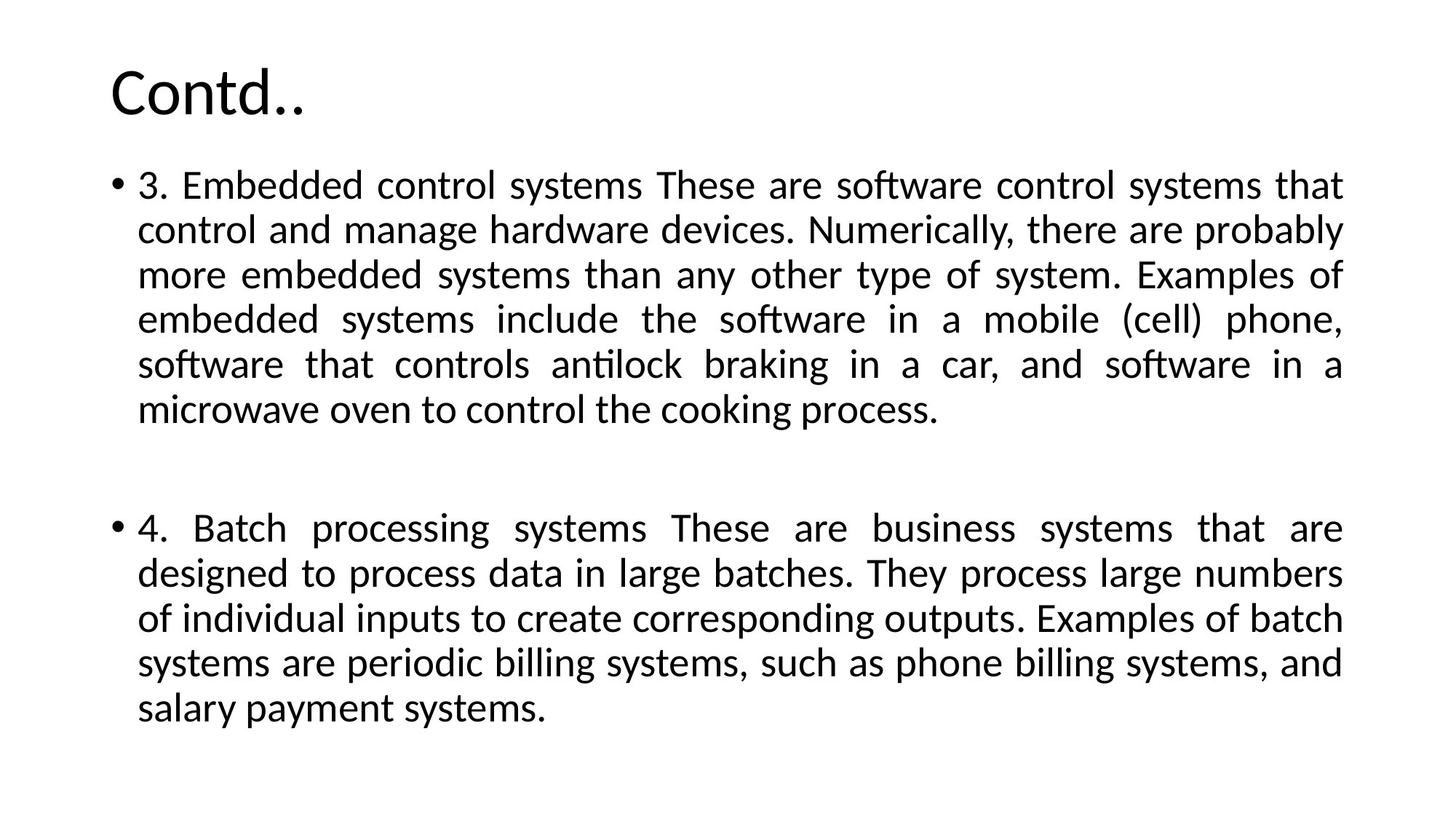

# Contd..
3. Embedded control systems These are software control systems that control and manage hardware devices. Numerically, there are probably more embedded systems than any other type of system. Examples of embedded systems include the software in a mobile (cell) phone, software that controls antilock braking in a car, and software in a microwave oven to control the cooking process.

4. Batch processing systems These are business systems that are designed to process data in large batches. They process large numbers of individual inputs to create corresponding outputs. Examples of batch systems are periodic billing systems, such as phone billing systems, and salary payment systems.